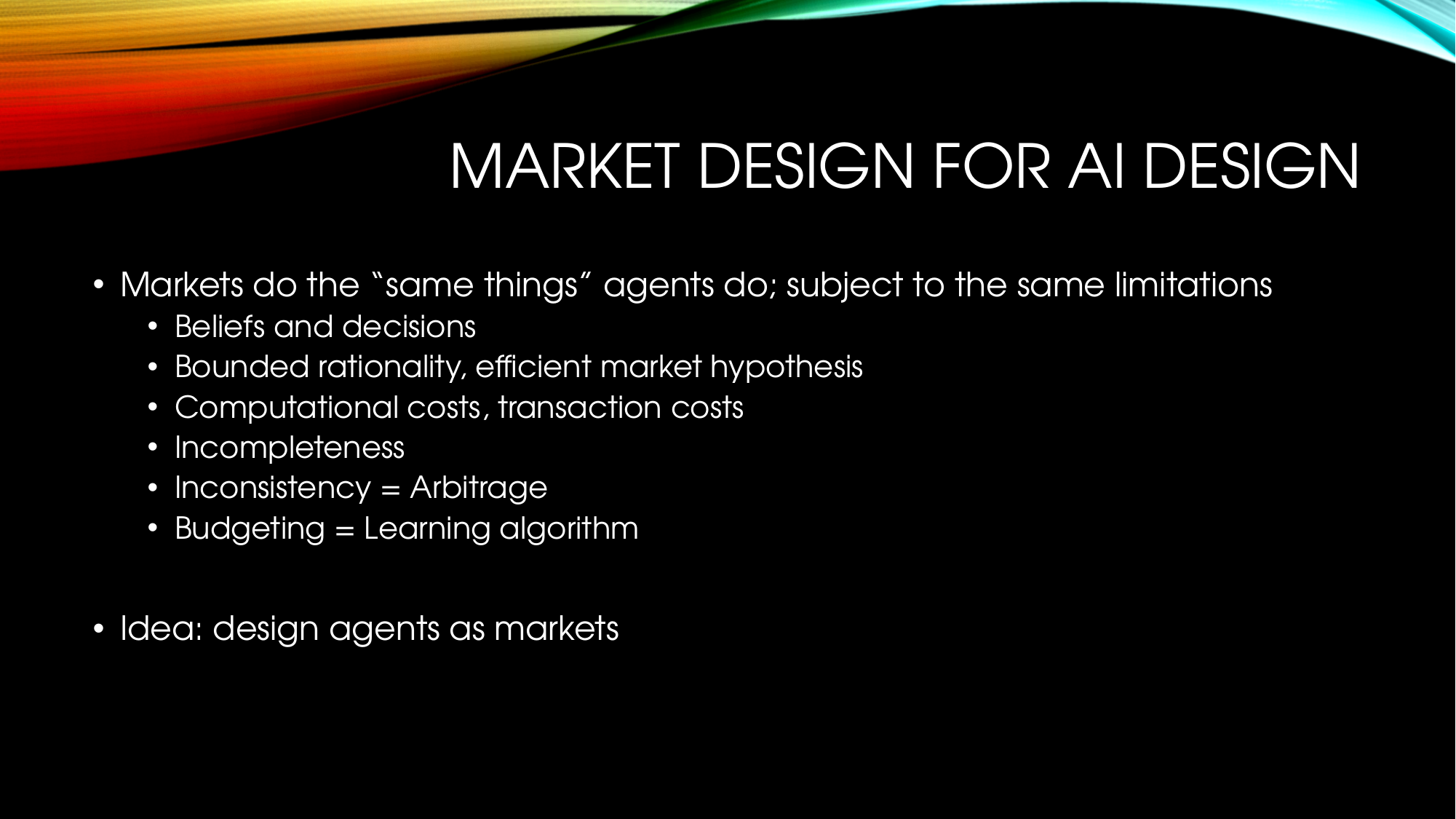

# MARKET DESIGN FOR AI DESIGN
Markets do the “same things” agents do; subject to the same limitations
Beliefs and decisions
Bounded rationality, efficient market hypothesis
Computational costs, transaction costs
Incompleteness
Inconsistency = Arbitrage
Budgeting = Learning algorithm

Idea: design agents as markets